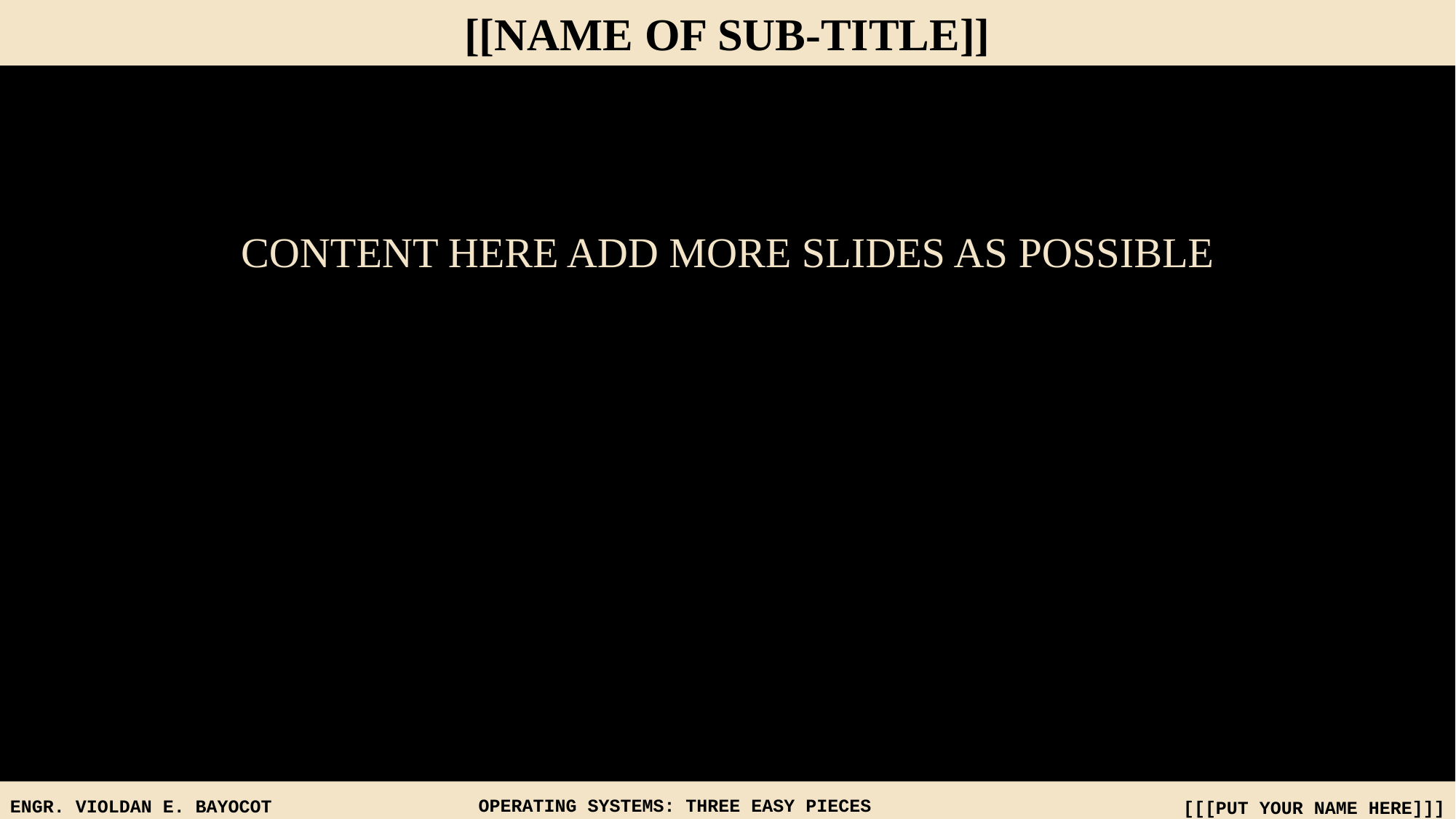

[[NAME OF SUB-TITLE]]
CONTENT HERE ADD MORE SLIDES AS POSSIBLE

OPERATING SYSTEMS: THREE EASY PIECES
[[[PUT YOUR NAME HERE]]]
ENGR. VIOLDAN E. BAYOCOT